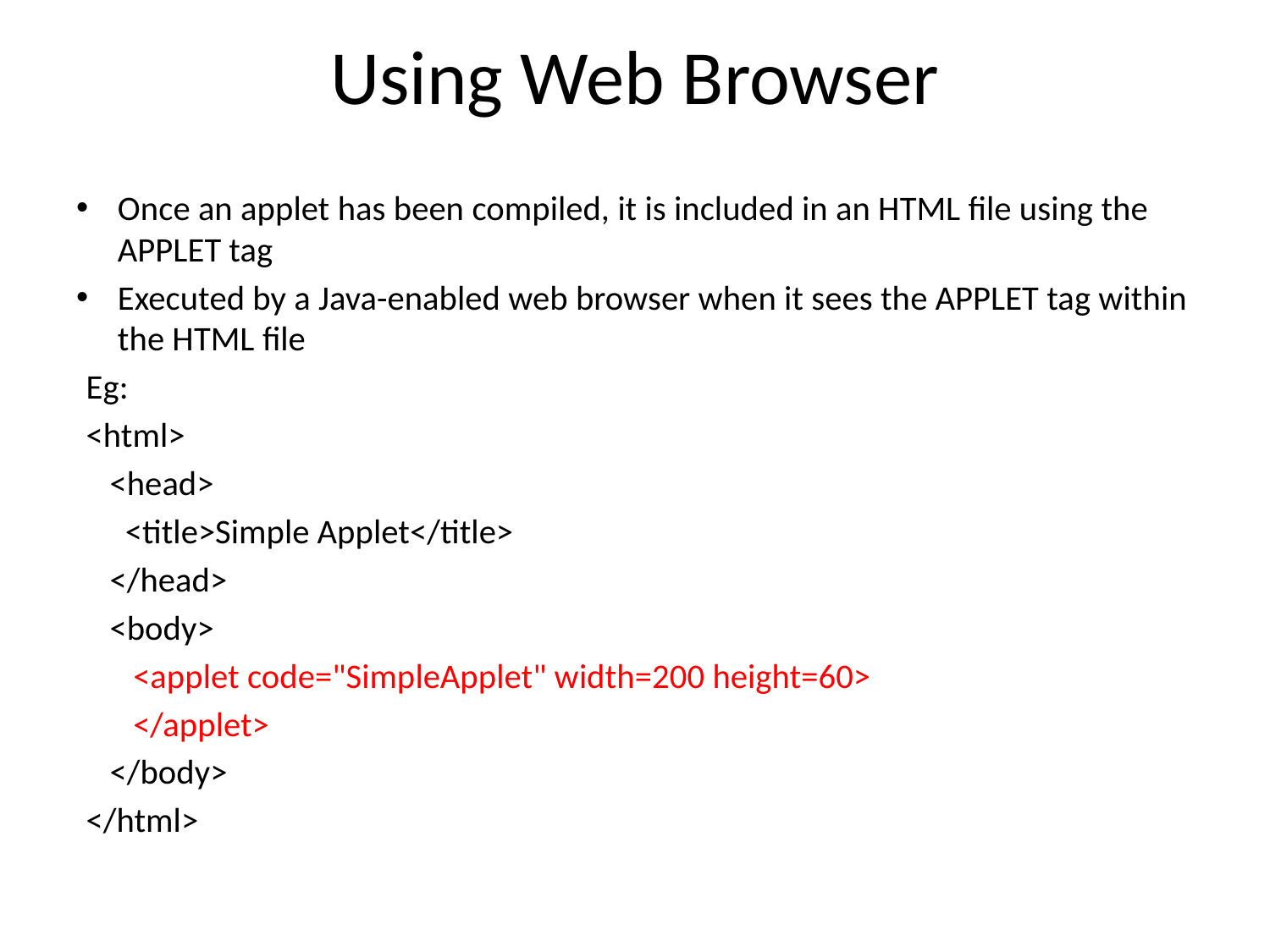

# Using Web Browser
Once an applet has been compiled, it is included in an HTML file using the APPLET tag
Executed by a Java-enabled web browser when it sees the APPLET tag within the HTML file
Eg:
<html>
   <head>
     <title>Simple Applet</title>
   </head>
   <body>
      <applet code="SimpleApplet" width=200 height=60>
      </applet>
   </body>
</html>